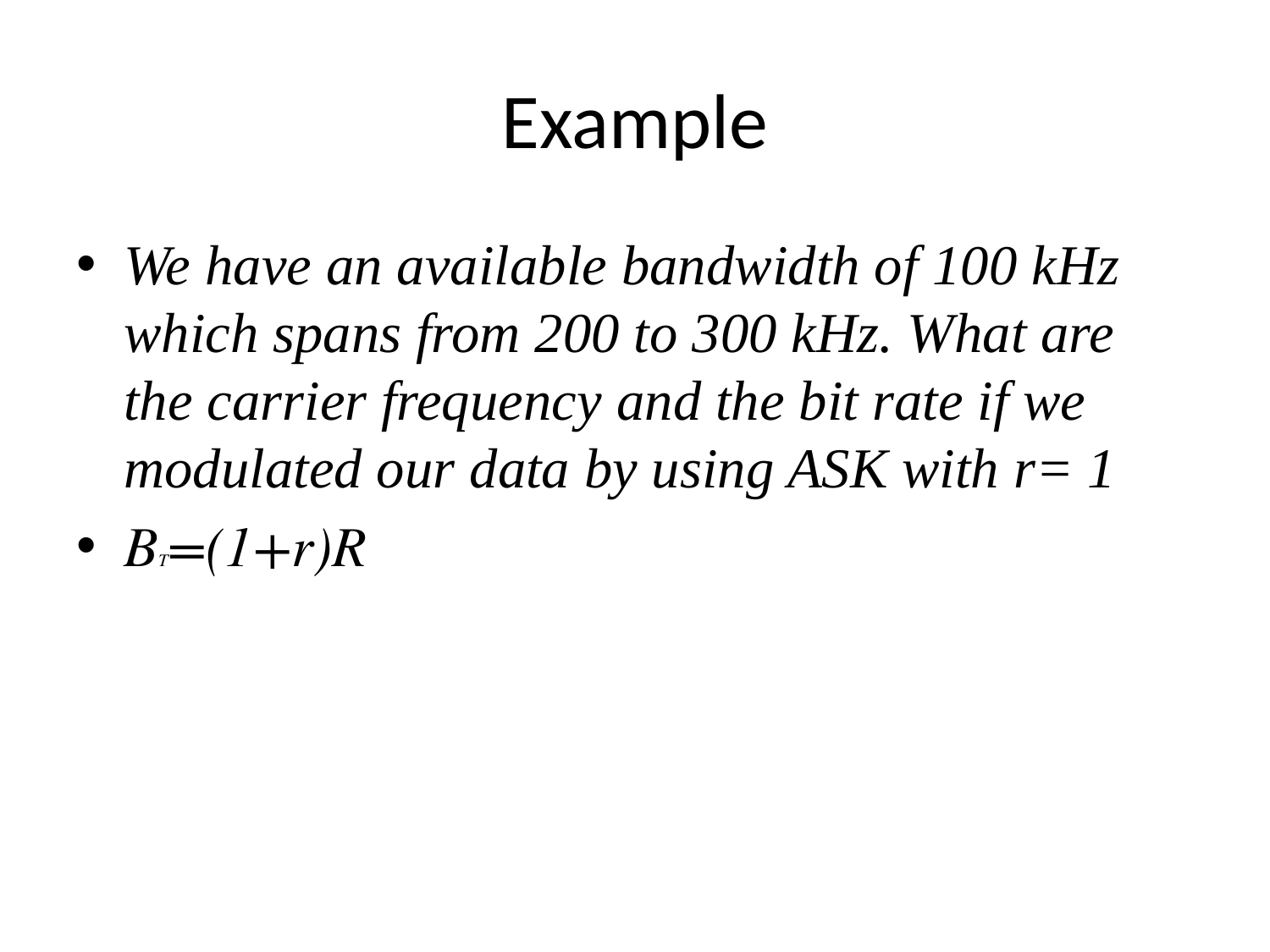

# Example
We have an available bandwidth of 100 kHz which spans from 200 to 300 kHz. What are the carrier frequency and the bit rate if we modulated our data by using ASK with r= 1
BT=(1+r)R